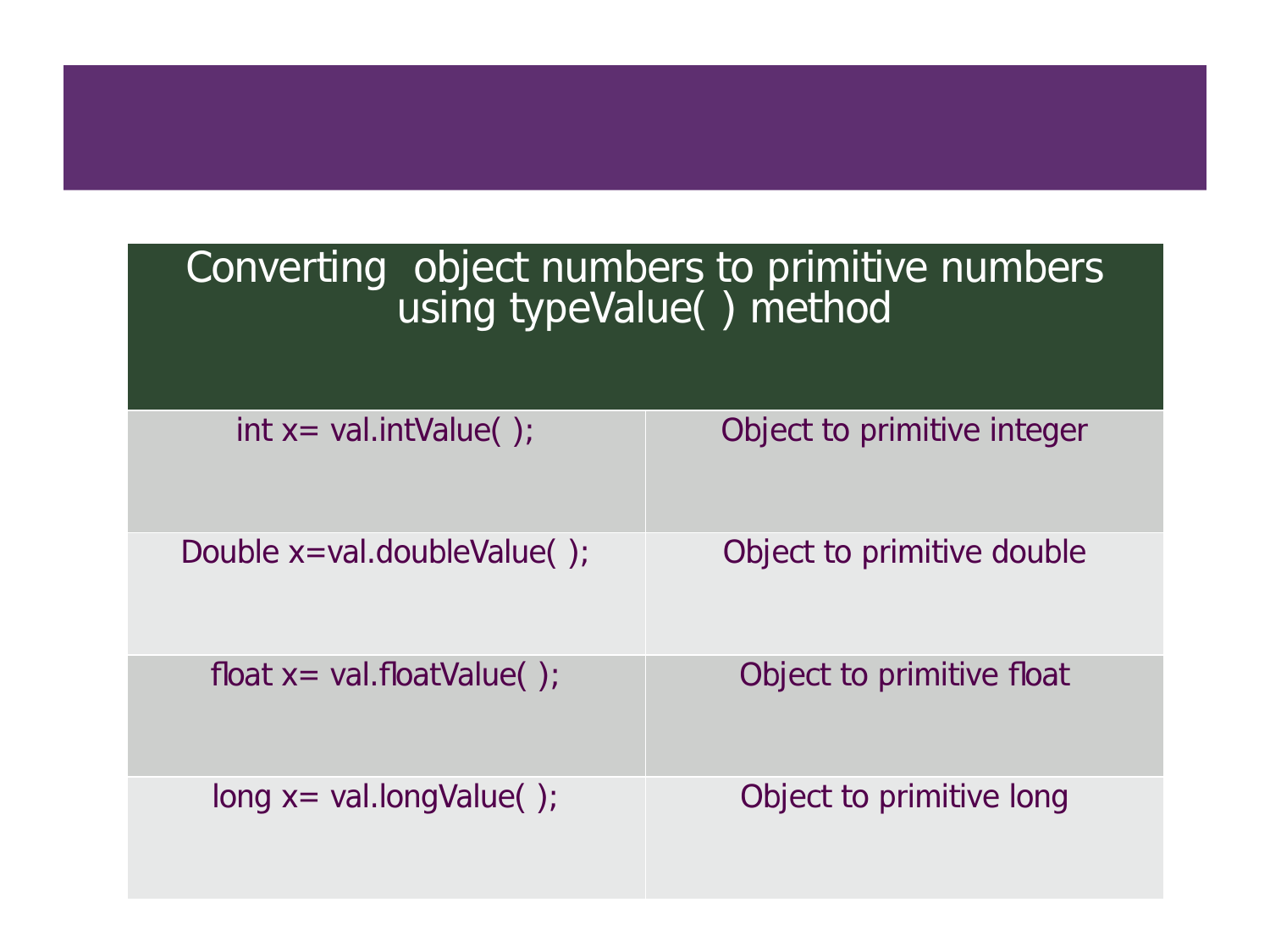

#
| Converting object numbers to primitive numbers using typeValue( ) method |  |
| --- | --- |
| int x= val.intValue( ); | Object to primitive integer |
| Double x=val.doubleValue( ); | Object to primitive double |
| float x= val.floatValue( ); | Object to primitive float |
| long x= val.longValue( ); | Object to primitive long |